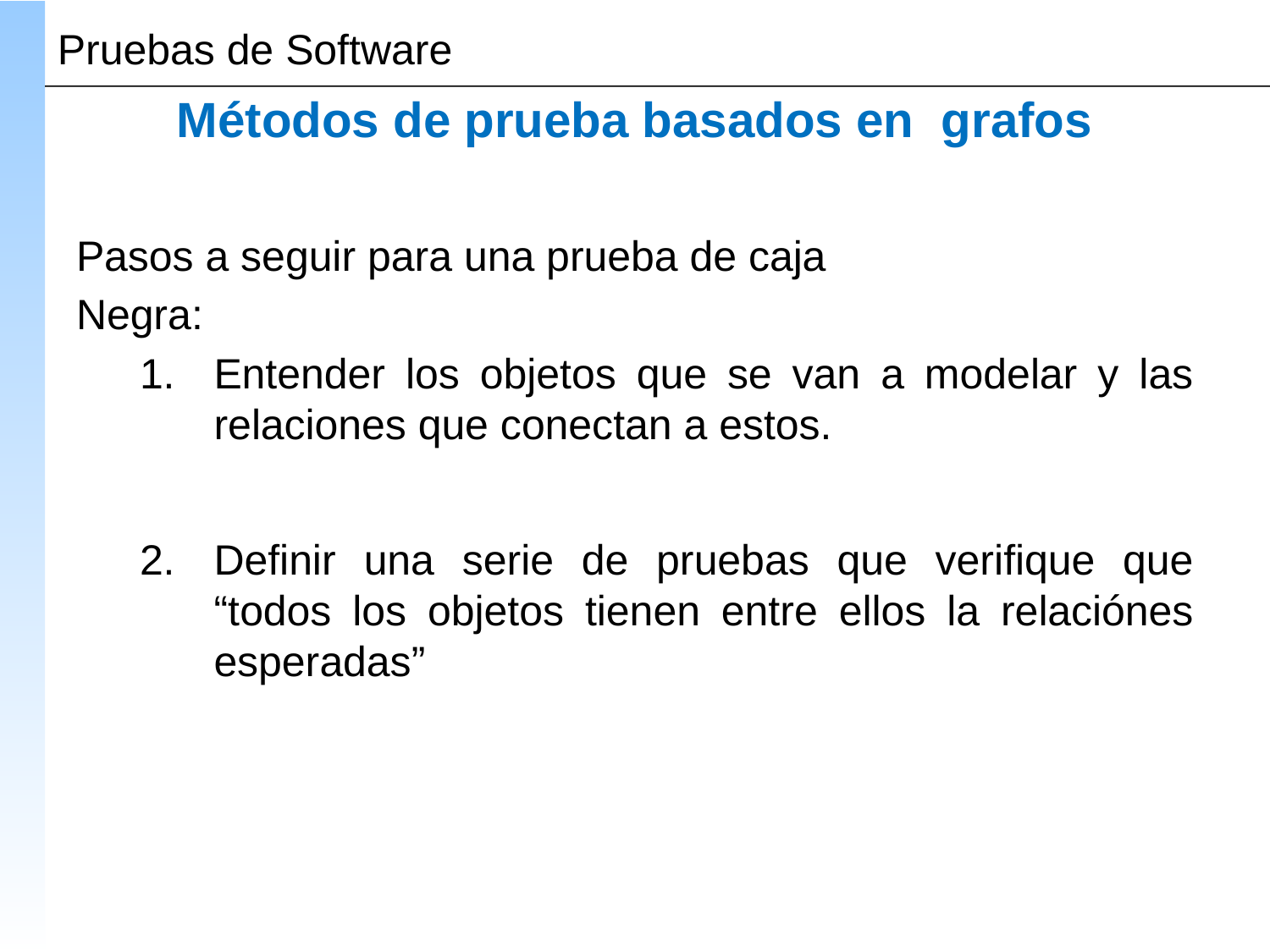

# Métodos de prueba basados en  grafos
Pasos a seguir para una prueba de caja
Negra:
Entender los objetos que se van a modelar y las relaciones que conectan a estos.

Definir una serie de pruebas que verifique que “todos los objetos tienen entre ellos la relaciónes esperadas”